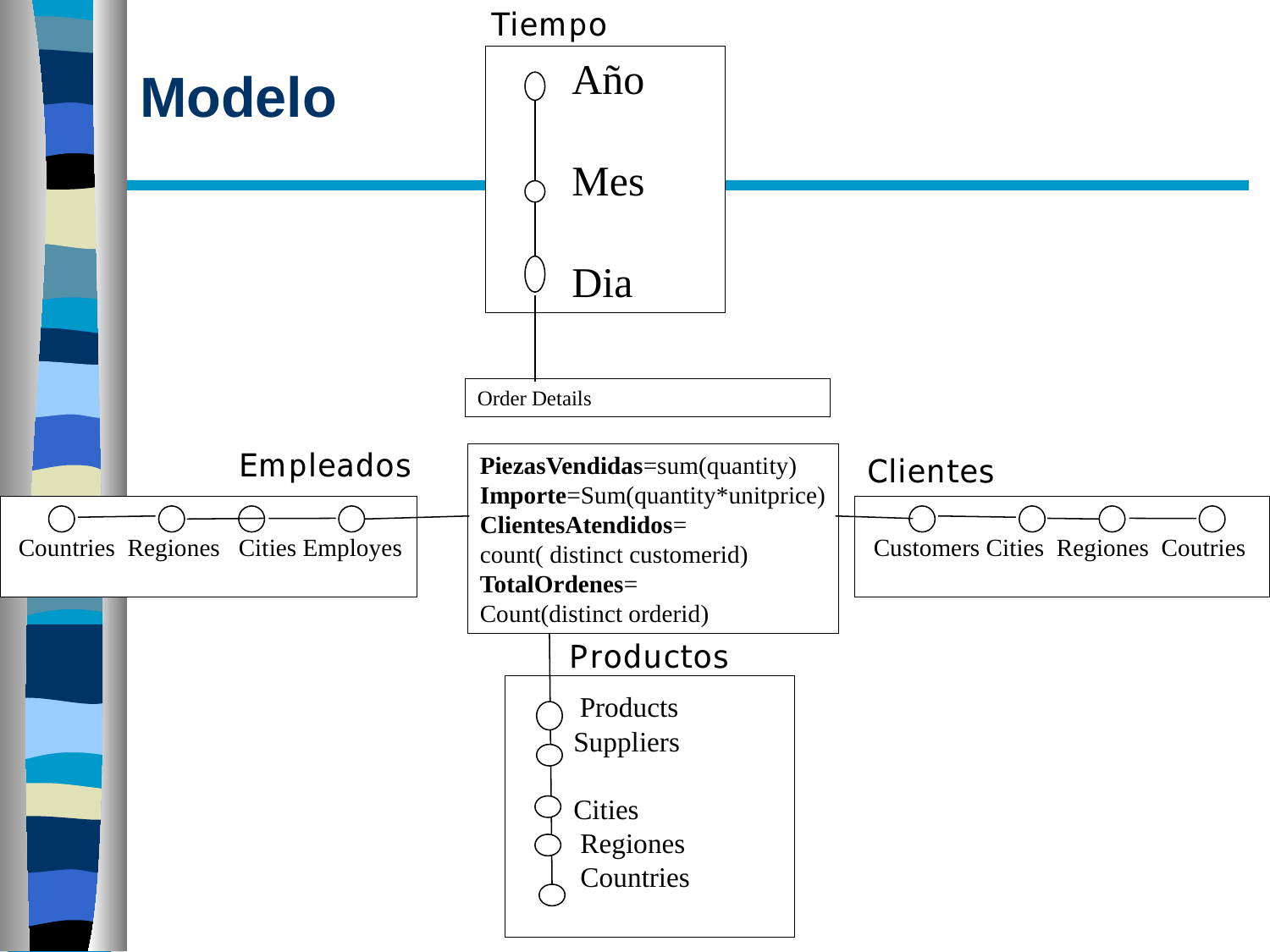

Tiempo
# Modelo
       Año

       Mes

       Dia

Order Details
PiezasVendidas=sum(quantity)
Importe=Sum(quantity*unitprice)
ClientesAtendidos=
count( distinct customerid)
TotalOrdenes=
Count(distinct orderid)
Empleados
Clientes

 Countries  Regiones   Cities Employes

 Customers Cities  Regiones  Coutries

Productos
       Products
        Suppliers

        Cities
         Regiones
         Countries